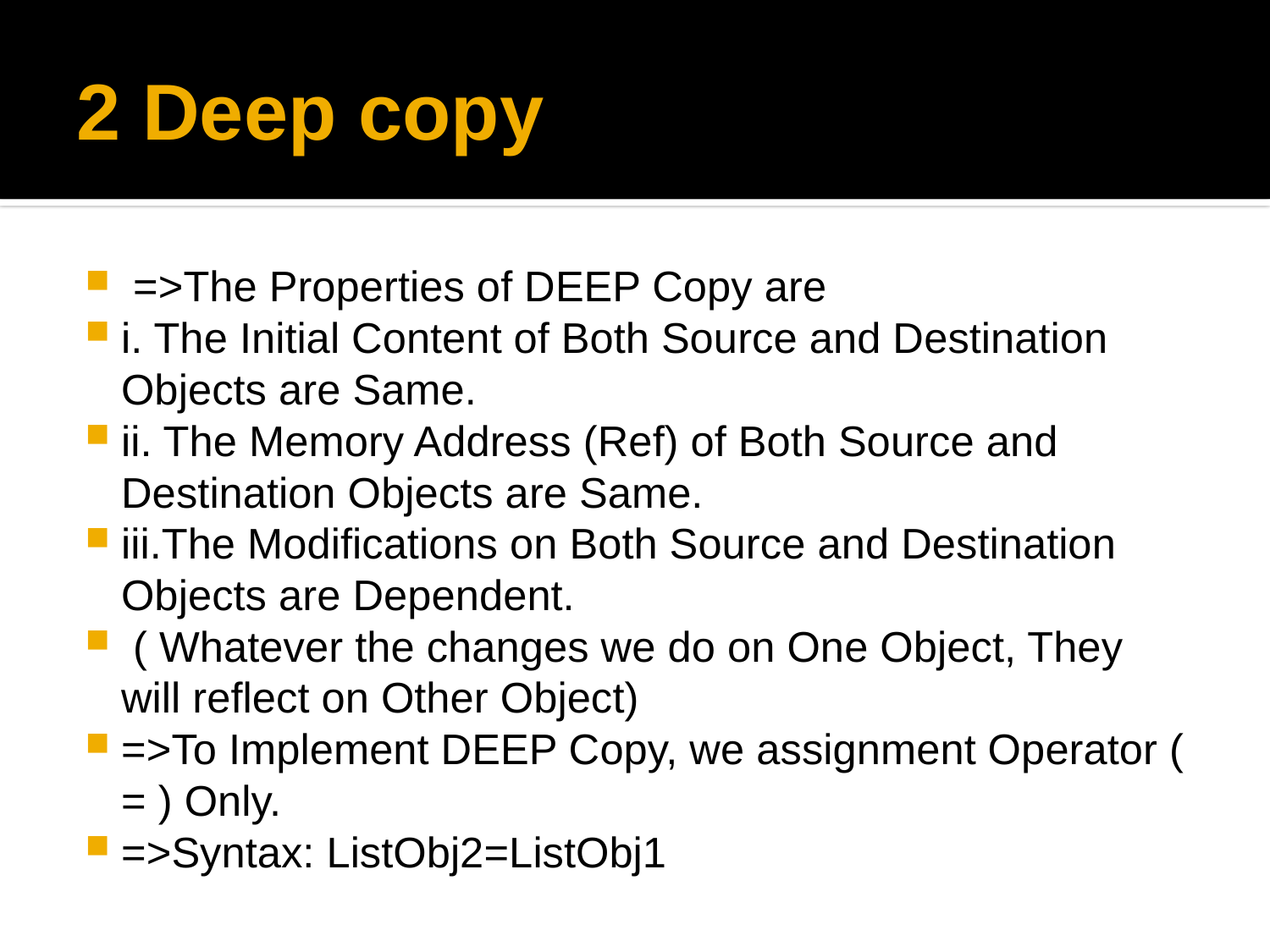

# 2 Deep copy
 =>The Properties of DEEP Copy are
i. The Initial Content of Both Source and Destination Objects are Same.
ii. The Memory Address (Ref) of Both Source and Destination Objects are Same.
iii.The Modifications on Both Source and Destination Objects are Dependent.
 ( Whatever the changes we do on One Object, They will reflect on Other Object)
=>To Implement DEEP Copy, we assignment Operator ( = ) Only.
=>Syntax: ListObj2=ListObj1